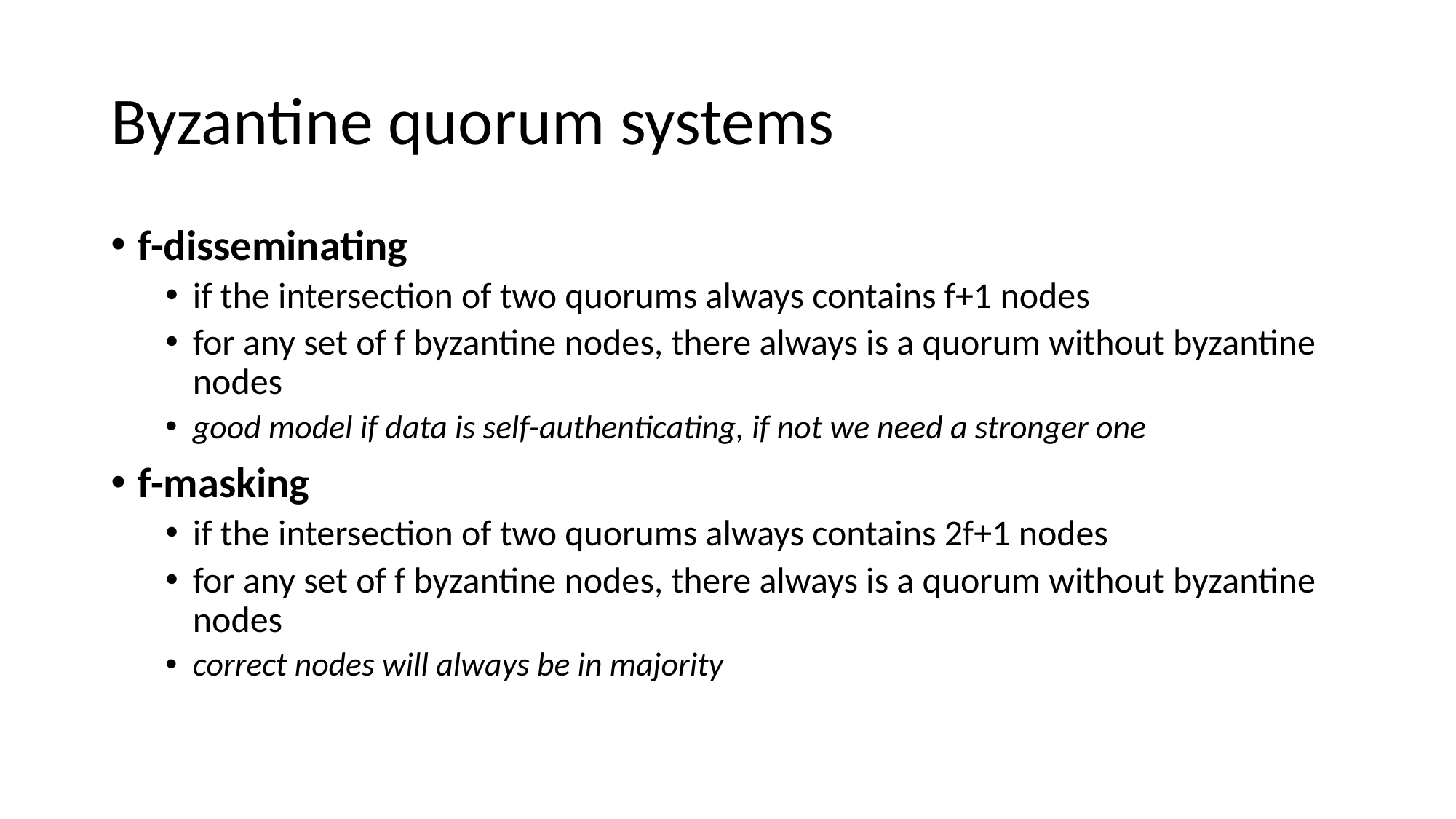

# Byzantine quorum systems
f-disseminating
if the intersection of two quorums always contains f+1 nodes
for any set of f byzantine nodes, there always is a quorum without byzantine nodes
good model if data is self-authenticating, if not we need a stronger one
f-masking
if the intersection of two quorums always contains 2f+1 nodes
for any set of f byzantine nodes, there always is a quorum without byzantine nodes
correct nodes will always be in majority